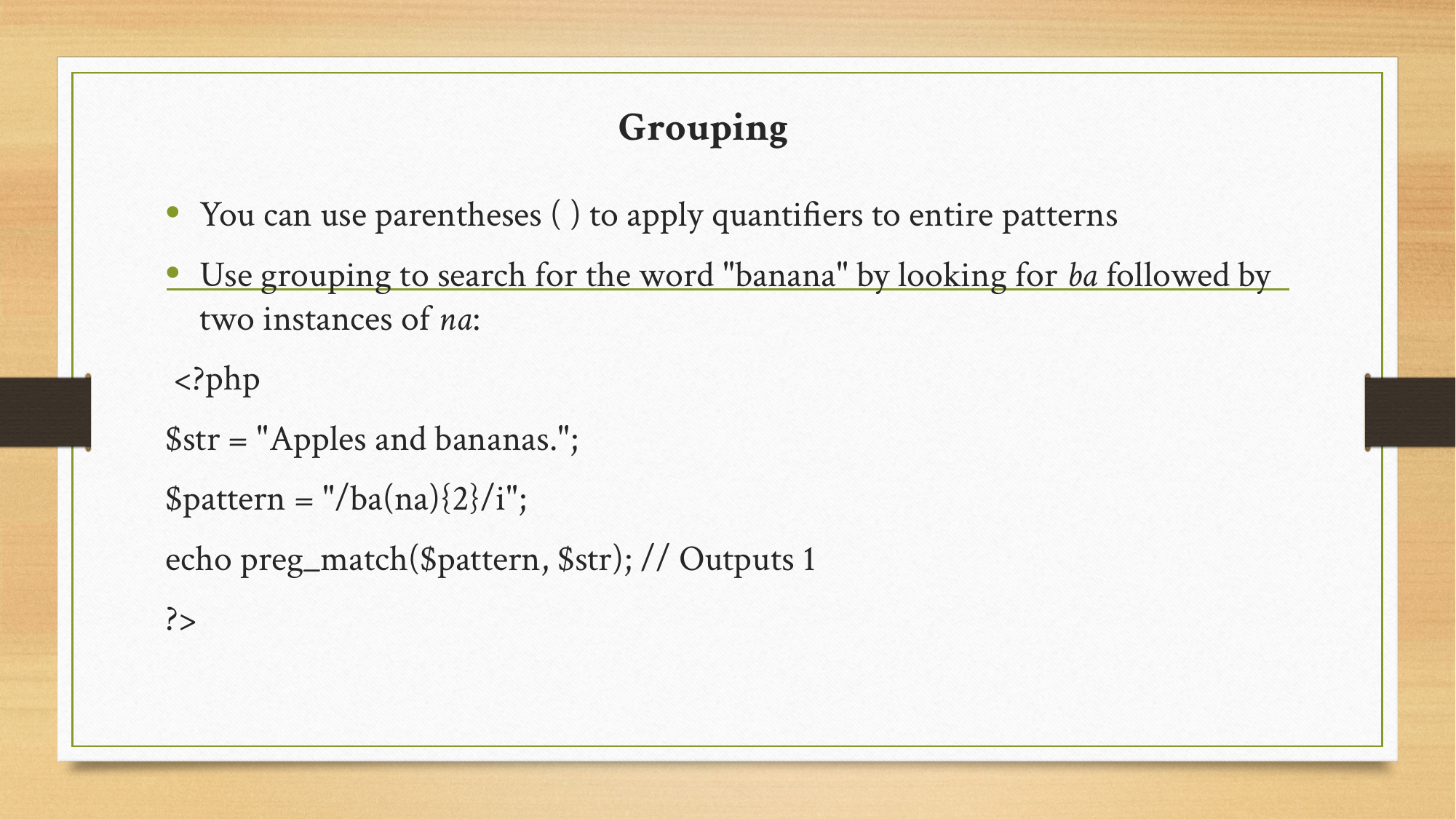

# Grouping
You can use parentheses ( ) to apply quantifiers to entire patterns
Use grouping to search for the word "banana" by looking for ba followed by two instances of na:
 <?php
$str = "Apples and bananas.";
$pattern = "/ba(na){2}/i";
echo preg_match($pattern, $str); // Outputs 1
?>